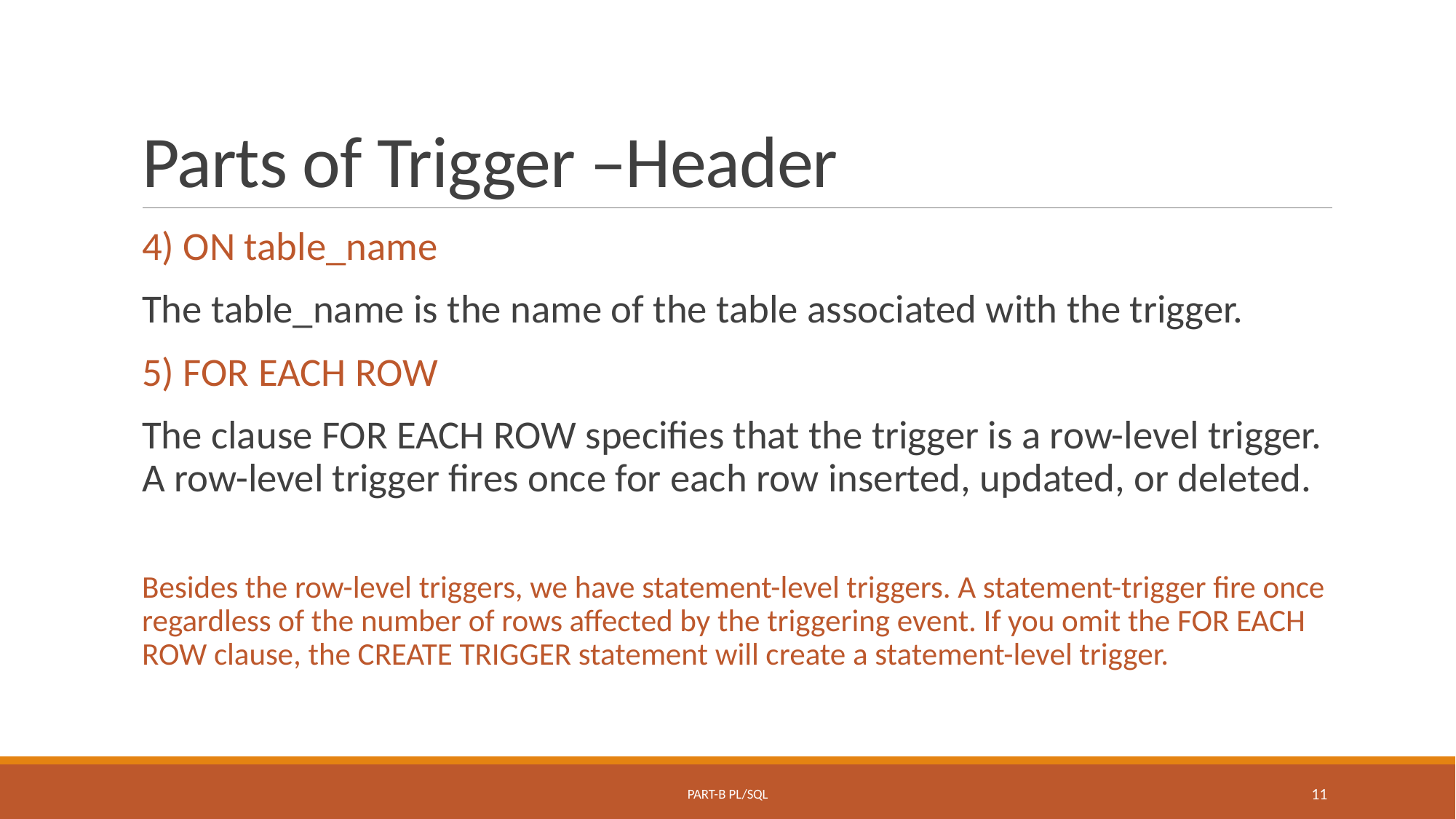

# Parts of Trigger –Header
4) ON table_name
The table_name is the name of the table associated with the trigger.
5) FOR EACH ROW
The clause FOR EACH ROW specifies that the trigger is a row-level trigger. A row-level trigger fires once for each row inserted, updated, or deleted.

Besides the row-level triggers, we have statement-level triggers. A statement-trigger fire once regardless of the number of rows affected by the triggering event. If you omit the FOR EACH ROW clause, the CREATE TRIGGER statement will create a statement-level trigger.

Part-B PL/SQL
11